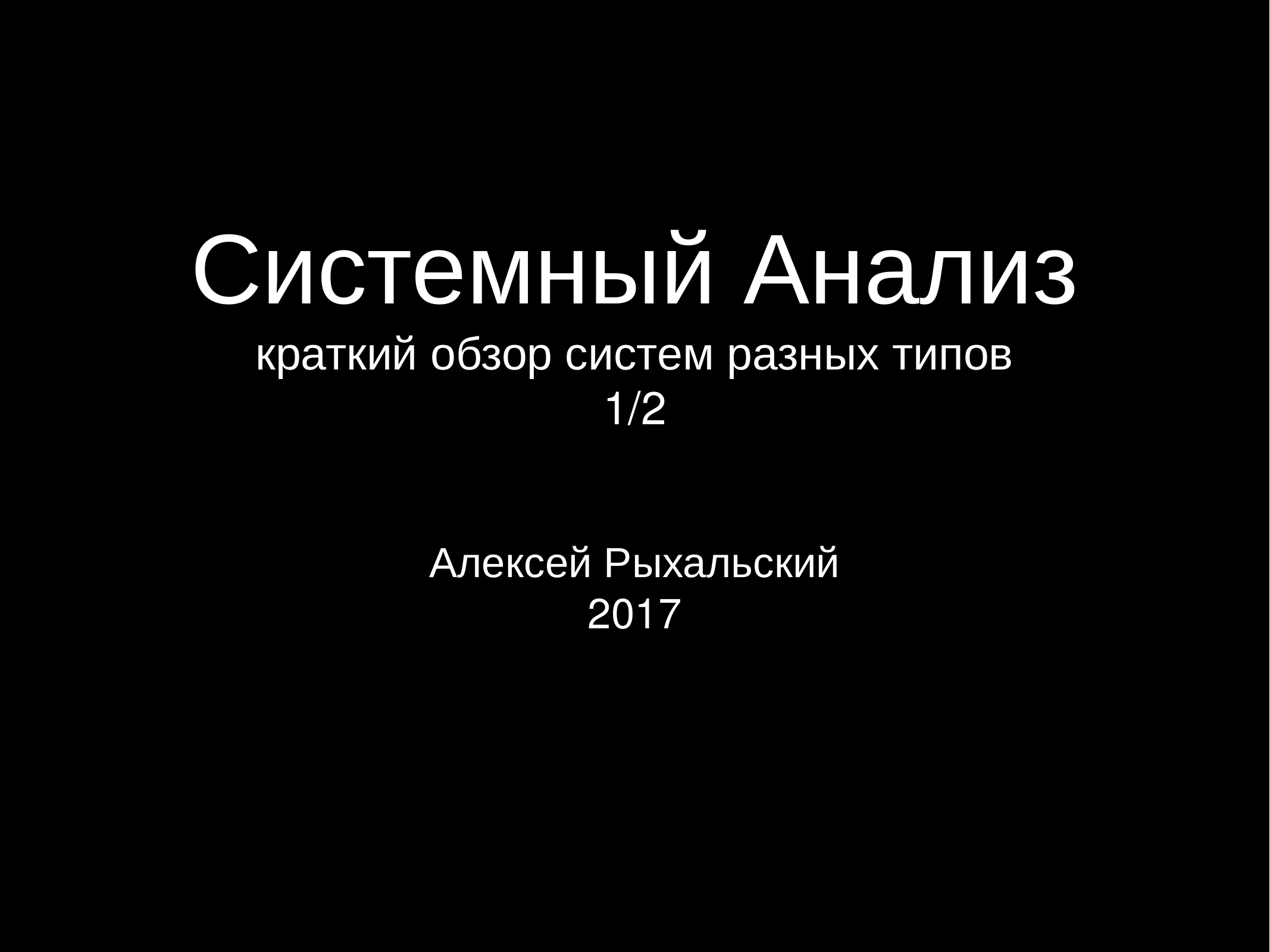

# Системный Анализ
краткий обзор систем разных типов
1/2
Алексей Рыхальский
2017
1